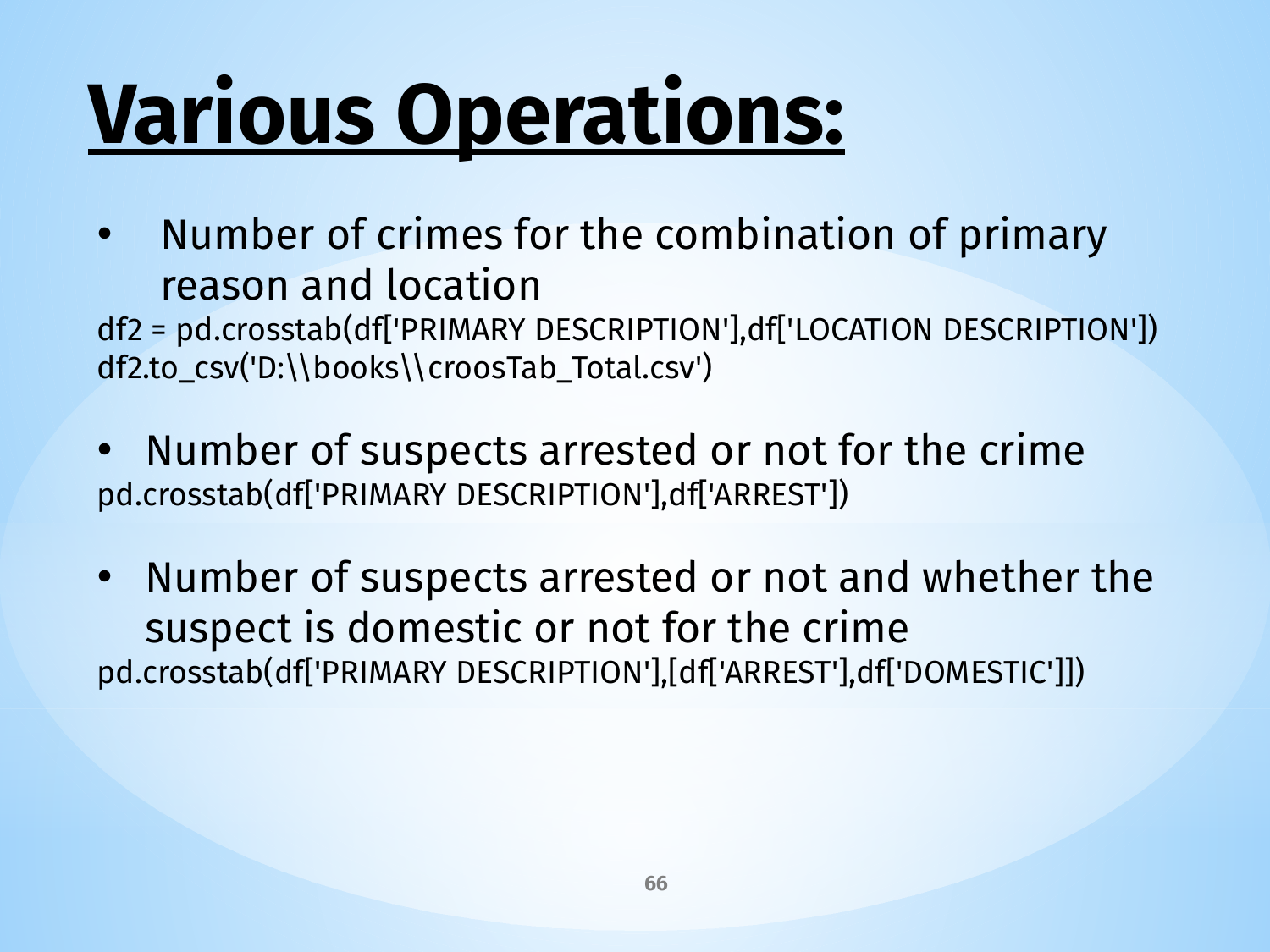

Various Operations:
Number of crimes for the combination of primary reason and location
df2 = pd.crosstab(df['PRIMARY DESCRIPTION'],df['LOCATION DESCRIPTION'])
df2.to_csv('D:\\books\\croosTab_Total.csv')

Number of suspects arrested or not for the crime
pd.crosstab(df['PRIMARY DESCRIPTION'],df['ARREST'])

Number of suspects arrested or not and whether the suspect is domestic or not for the crime
pd.crosstab(df['PRIMARY DESCRIPTION'],[df['ARREST'],df['DOMESTIC']])
66